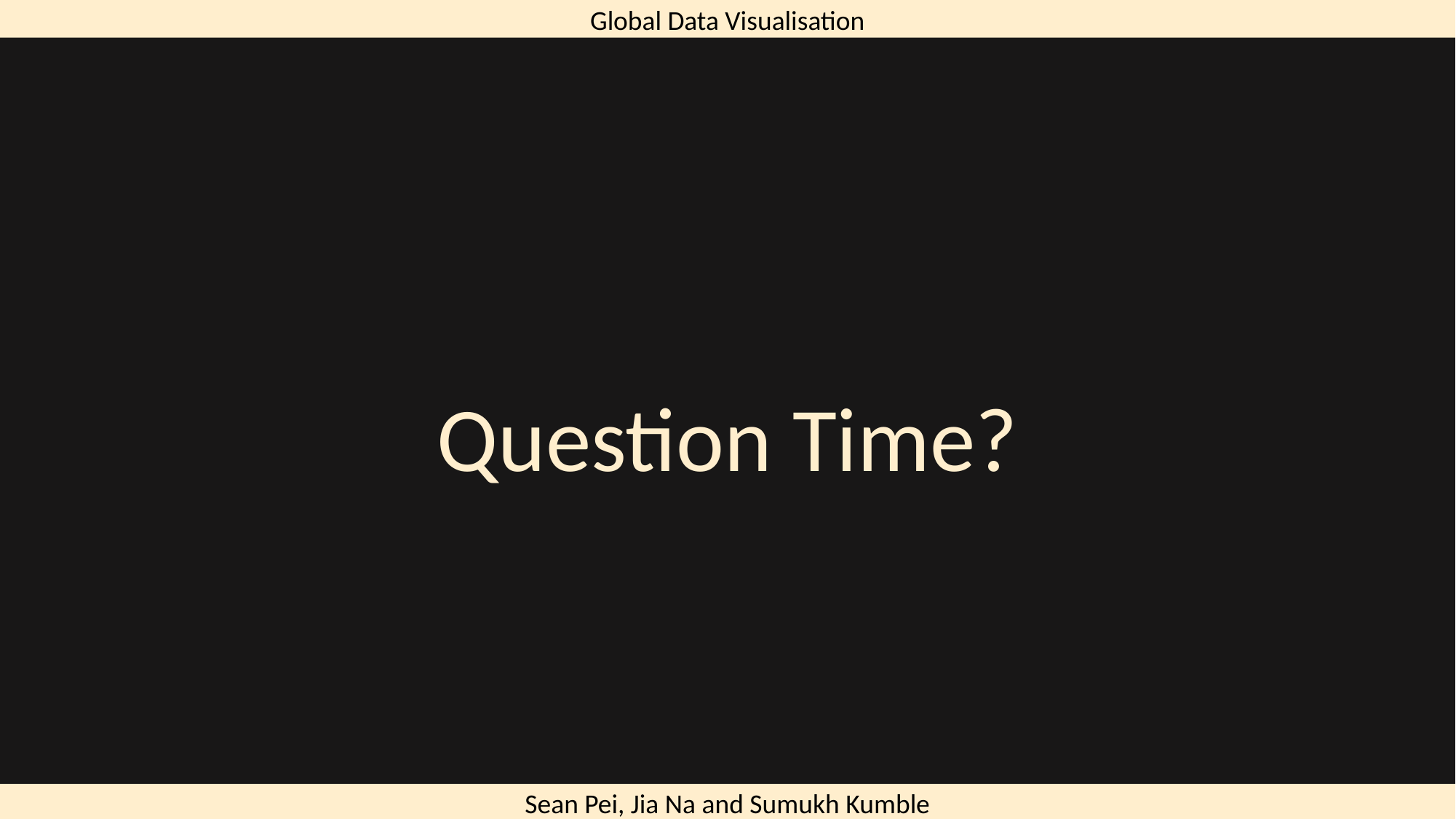

Global Data Visualisation
# Question Time?
Sean Pei, Jia Na and Sumukh Kumble